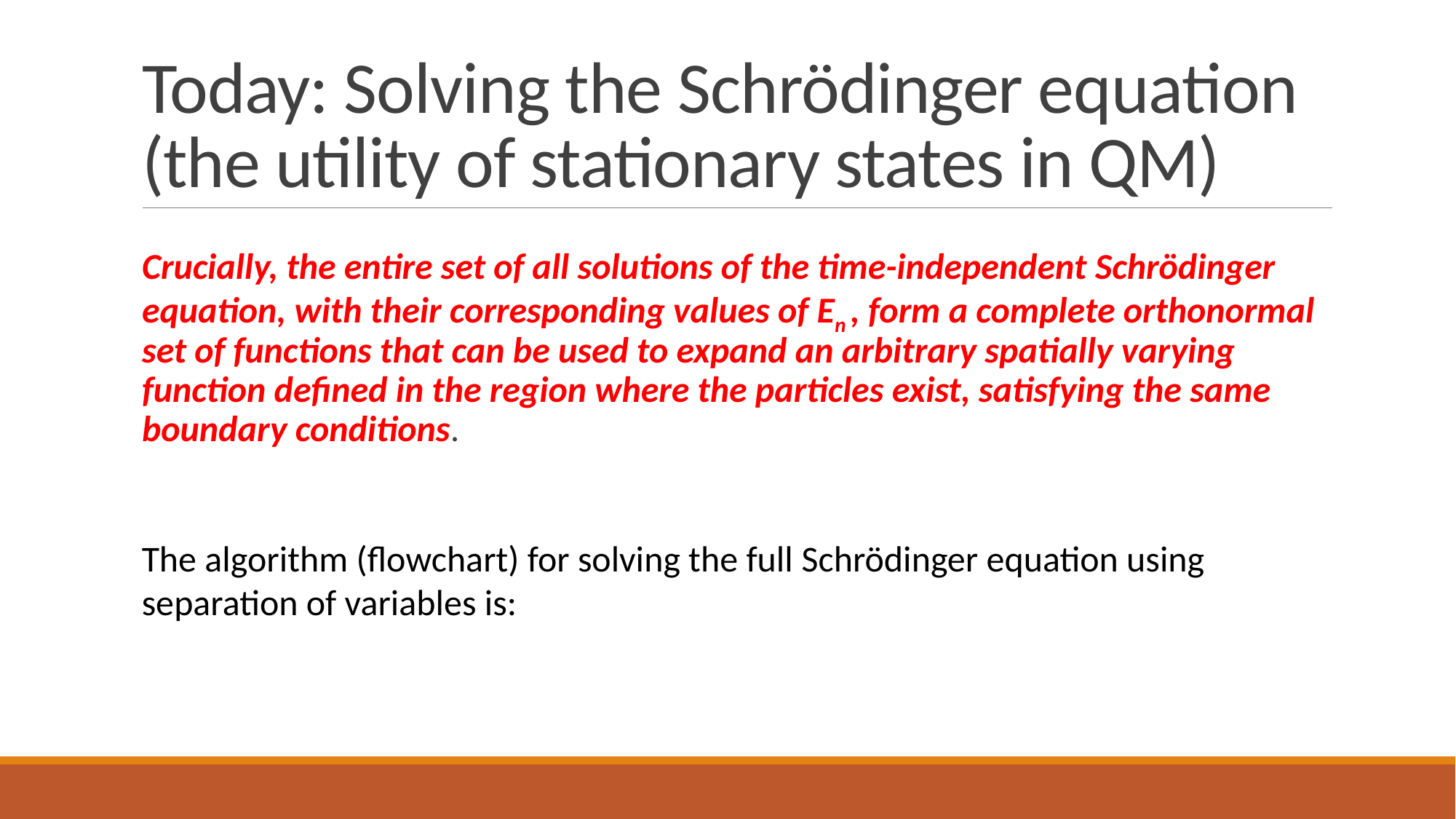

# Today: Solving the Schrödinger equation (the utility of stationary states in QM)
Crucially, the entire set of all solutions of the time-independent Schrödinger equation, with their corresponding values of En , form a complete orthonormal set of functions that can be used to expand an arbitrary spatially varying function defined in the region where the particles exist, satisfying the same boundary conditions.
The algorithm (flowchart) for solving the full Schrödinger equation using separation of variables is: